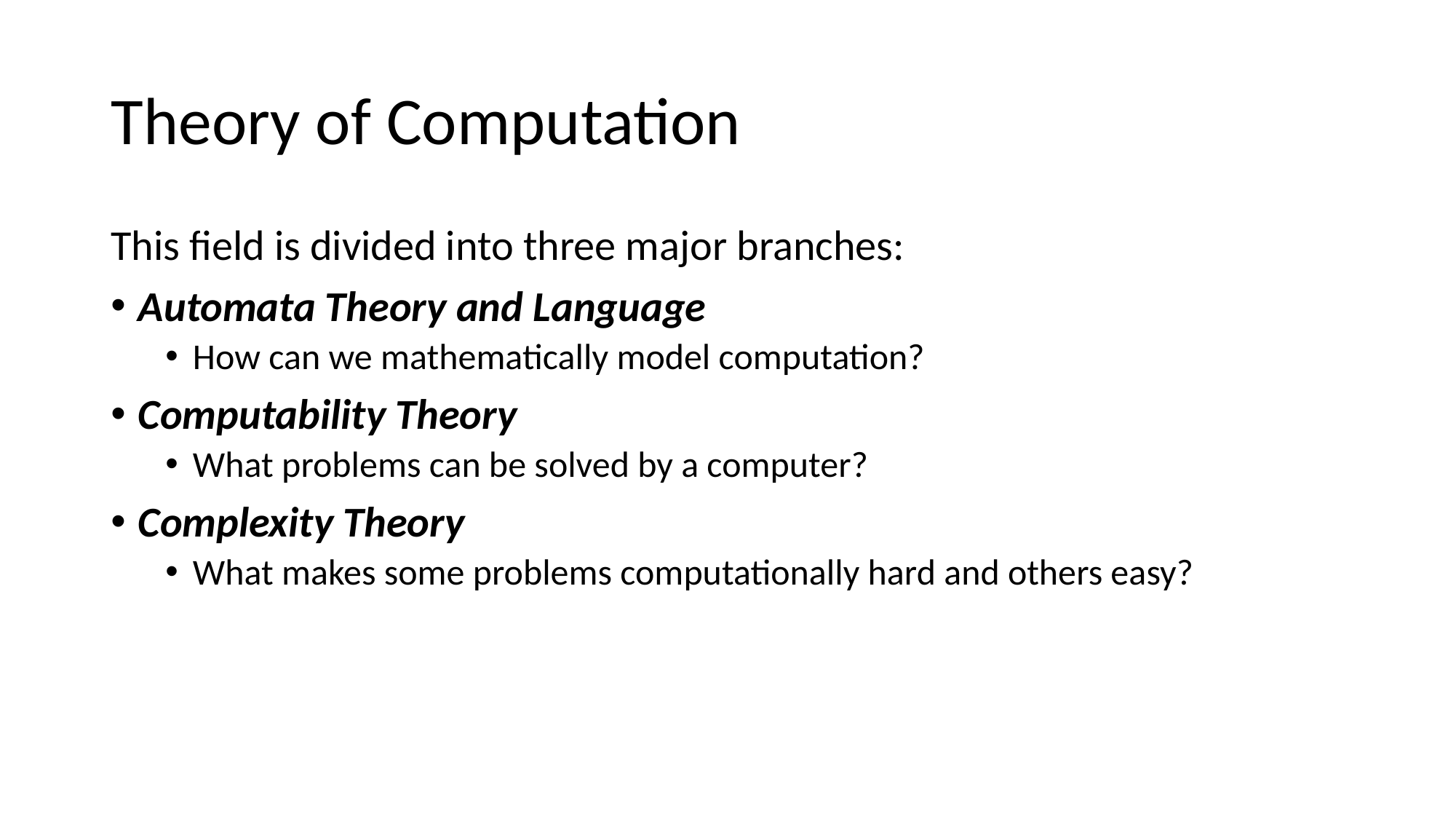

# Theory of Computation
This field is divided into three major branches:
Automata Theory and Language
How can we mathematically model computation?
Computability Theory
What problems can be solved by a computer?
Complexity Theory
What makes some problems computationally hard and others easy?